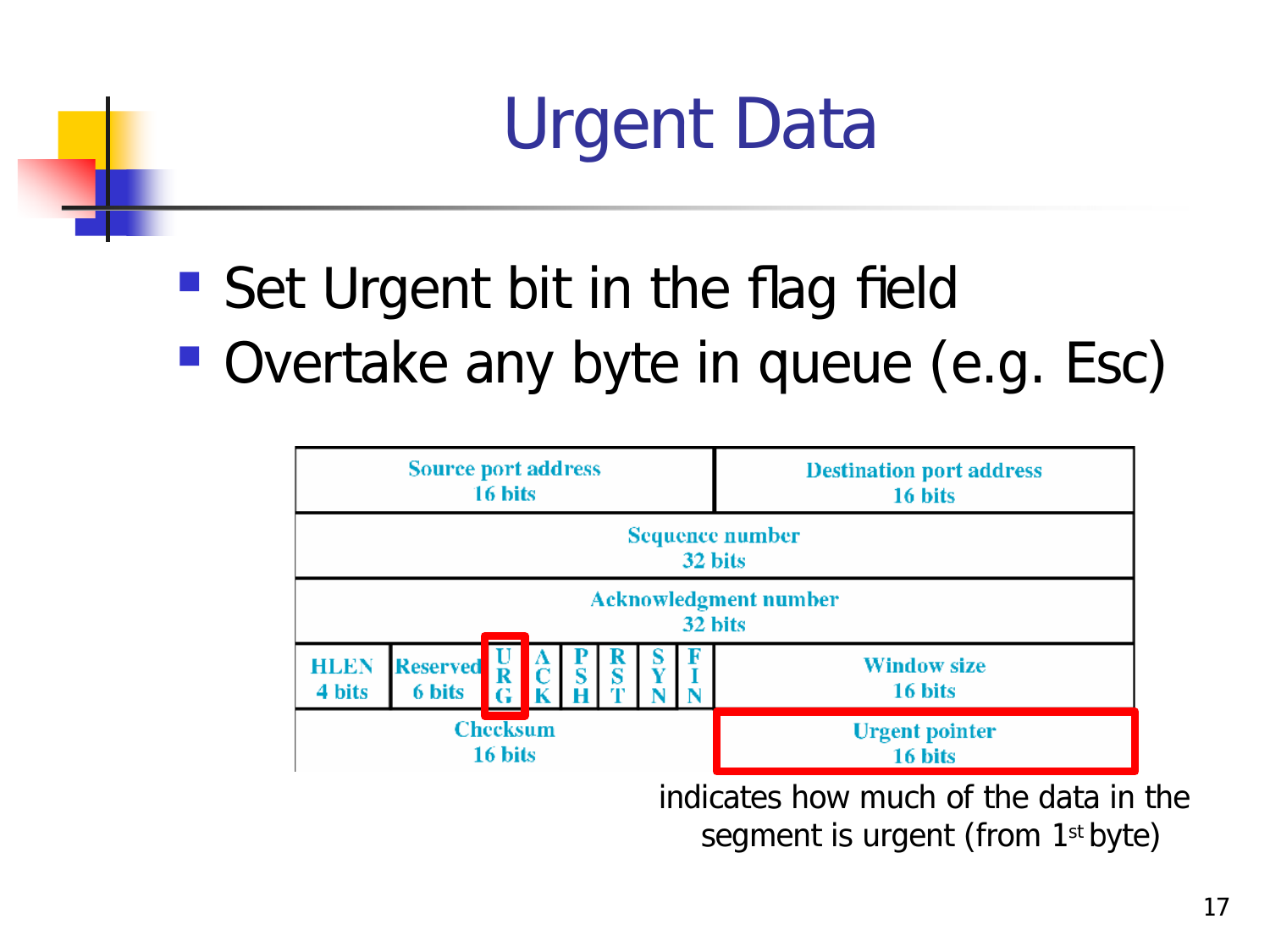

# Urgent Data

Set Urgent bit in the flag field
Overtake any byte in queue (e.g. Esc)

indicates how much of the data in the  segment is urgent (from 1st byte)
17